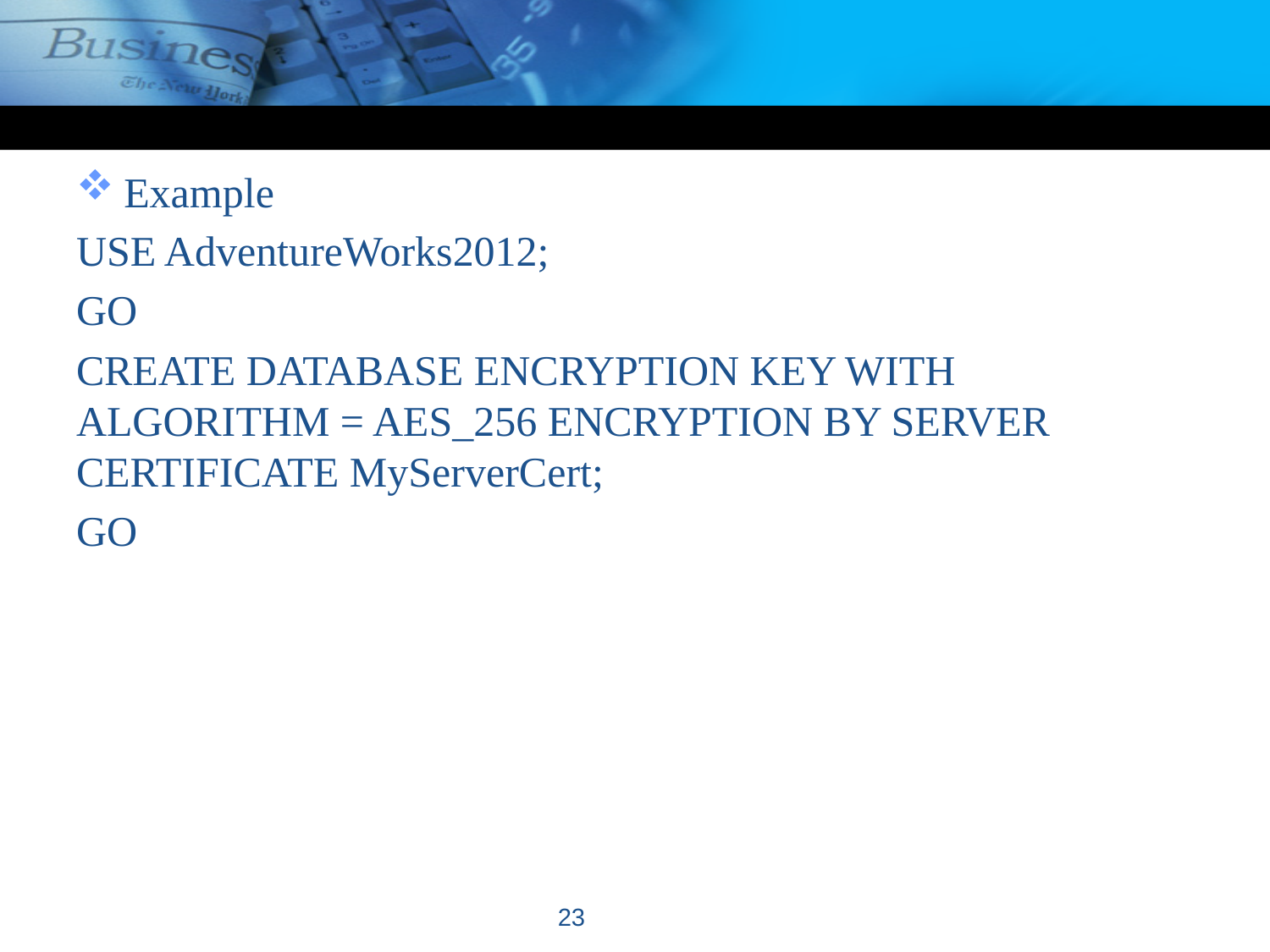

#
Example
USE AdventureWorks2012;
GO
CREATE DATABASE ENCRYPTION KEY WITH ALGORITHM = AES_256 ENCRYPTION BY SERVER CERTIFICATE MyServerCert;
GO
23